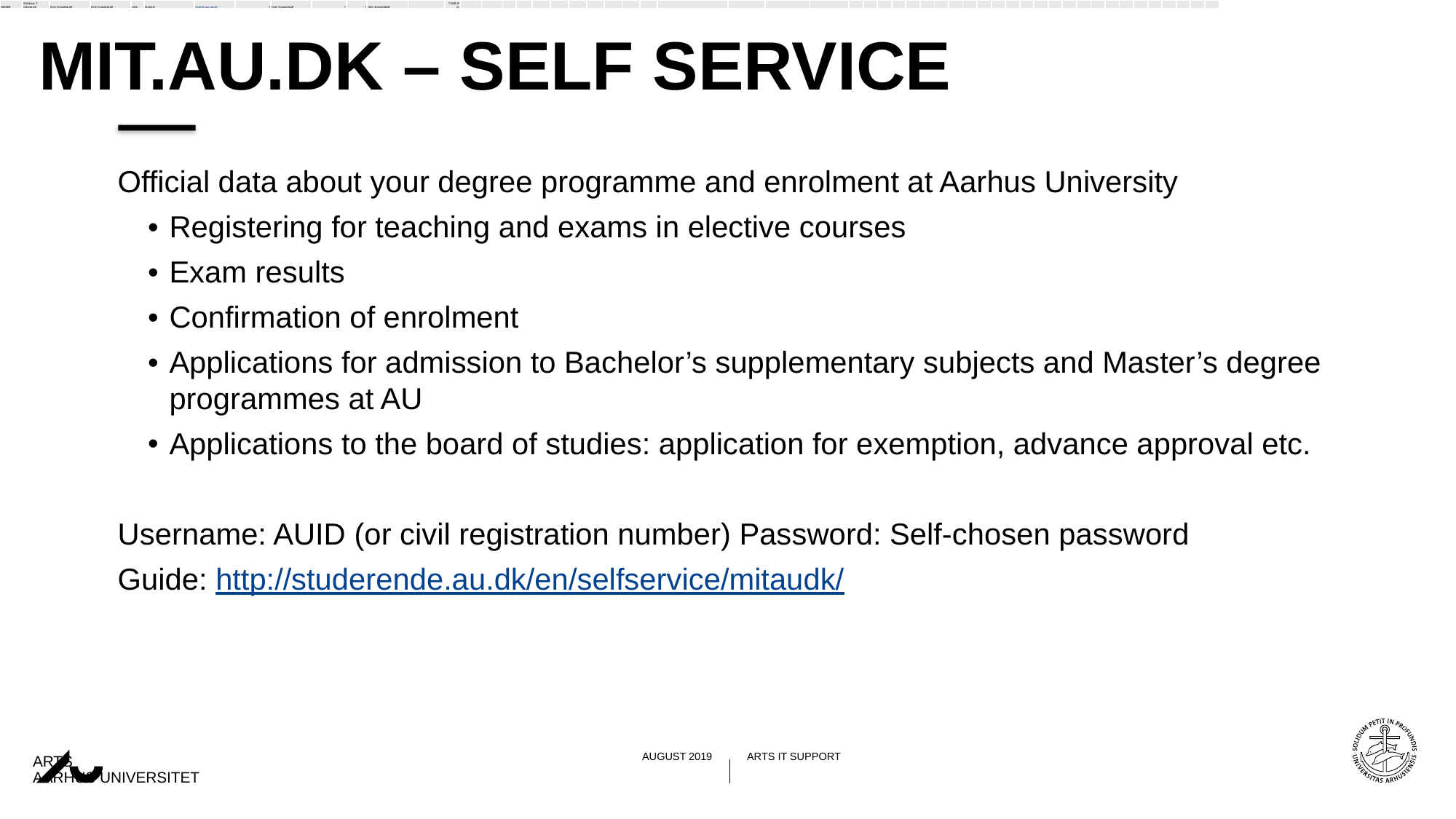

| D06009 | Windows 7 Enterprise | Jens Krasilnikoff | Jens Krasilnikoff | CAS | Historie | hisjk@cas.au.dk | 0 | Jens Krasilnikoff | 0 | 0 | Jens Krasilnikoff |  | 7.649,00 kr. |  |  |  |  |  |  |  |  |  |  |  |  |  |  |  |  |  |  |  |  |  |  |  |  |  |  |  |  |  |  |  |  |  |  |  |  |  |  |  |  |  |
| --- | --- | --- | --- | --- | --- | --- | --- | --- | --- | --- | --- | --- | --- | --- | --- | --- | --- | --- | --- | --- | --- | --- | --- | --- | --- | --- | --- | --- | --- | --- | --- | --- | --- | --- | --- | --- | --- | --- | --- | --- | --- | --- | --- | --- | --- | --- | --- | --- | --- | --- | --- | --- | --- | --- |
# MIT.au.dk – SELF SERVICE
Official data about your degree programme and enrolment at Aarhus University
Registering for teaching and exams in elective courses
Exam results
Confirmation of enrolment
Applications for admission to Bachelor’s supplementary subjects and Master’s degree programmes at AU
Applications to the board of studies: application for exemption, advance approval etc.

Username: AUID (or civil registration number) Password: Self-chosen password
Guide: http://studerende.au.dk/en/selfservice/mitaudk/